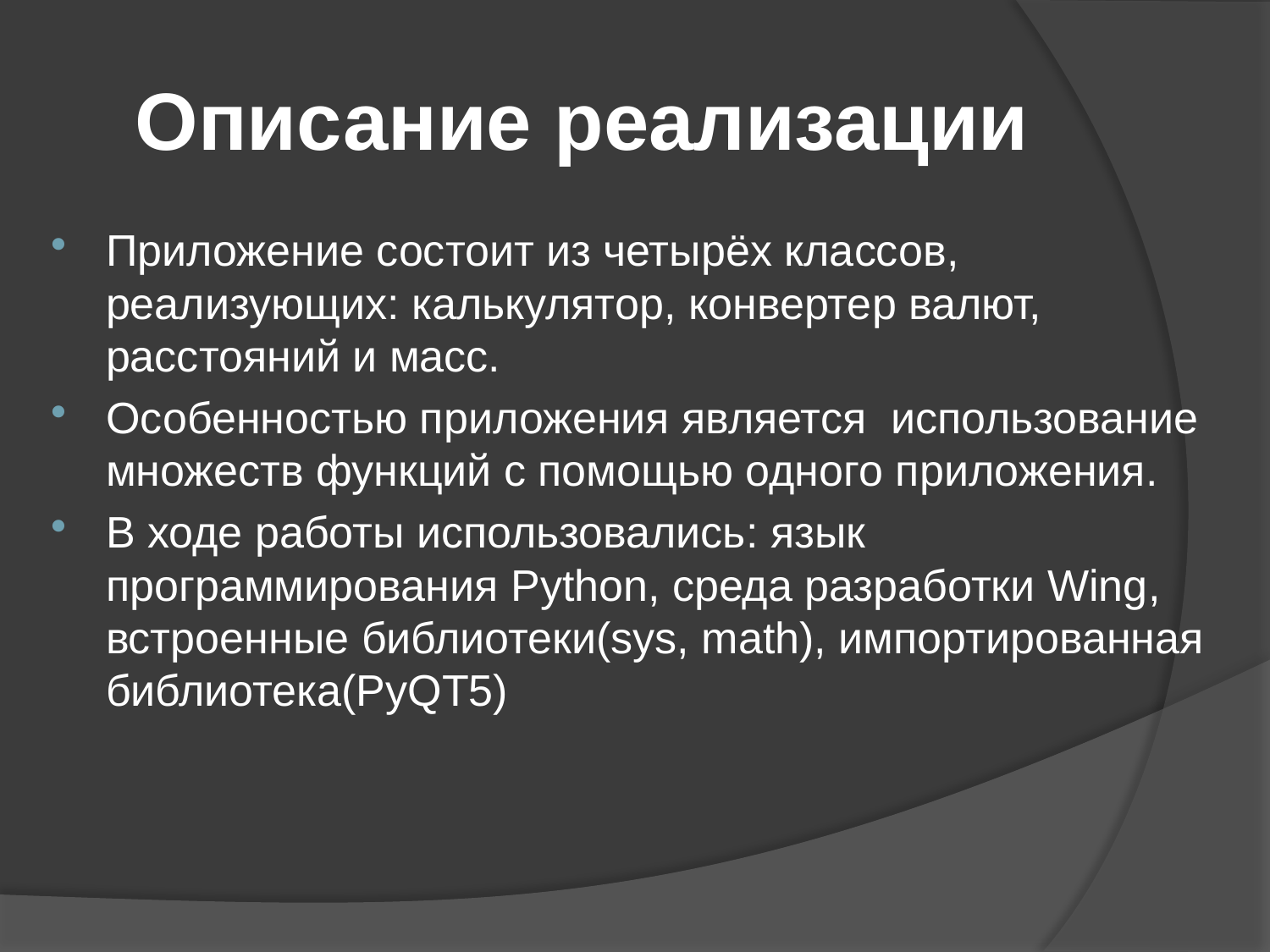

# Описание реализации
Приложение состоит из четырёх классов, реализующих: калькулятор, конвертер валют, расстояний и масс.
Особенностью приложения является  использование множеств функций с помощью одного приложения.
В ходе работы использовались: язык программирования Python, среда разработки Wing, встроенные библиотеки(sys, math), импортированная библиотека(PyQT5)